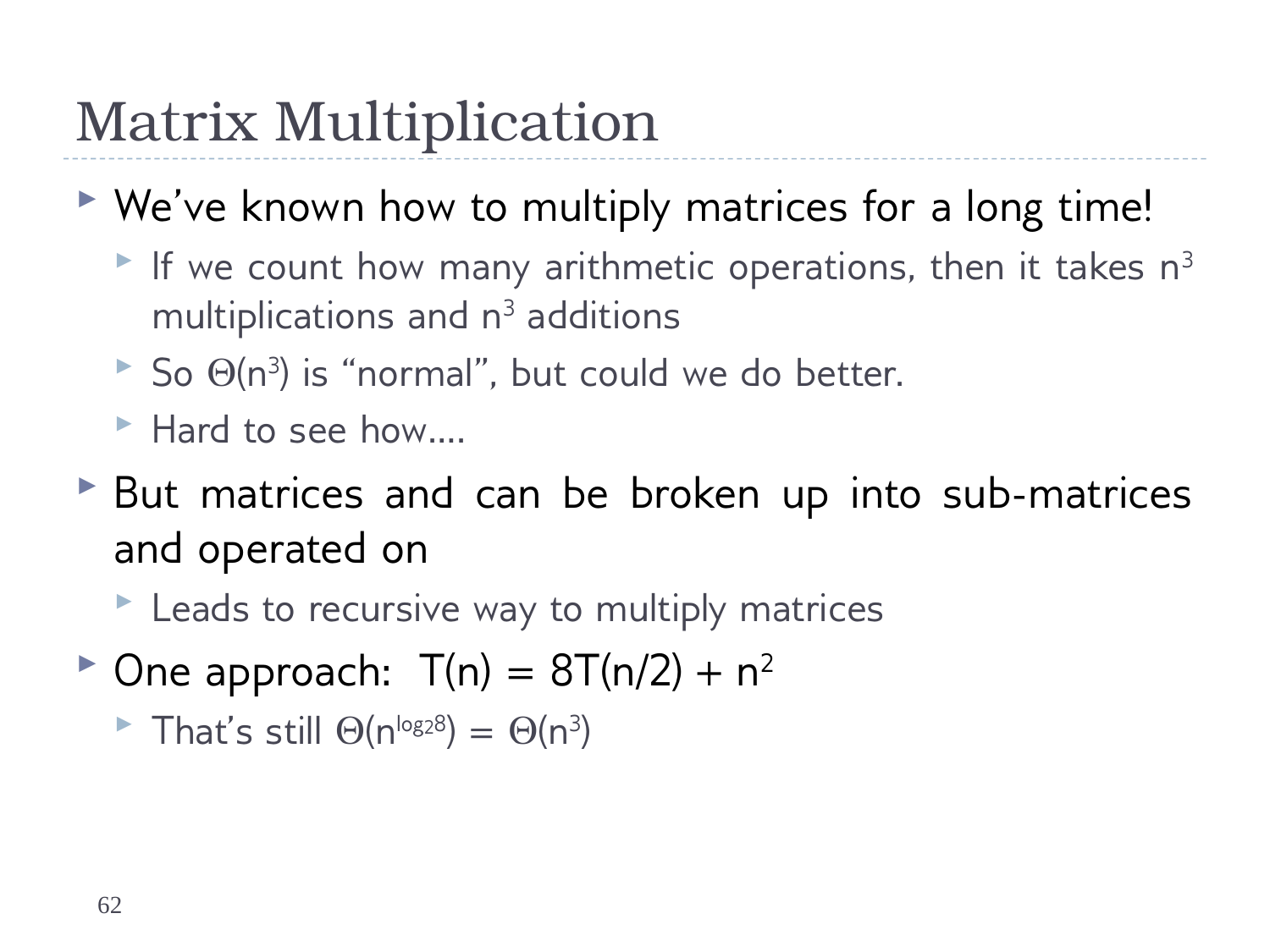

# Matrix Multiplication
We’ve known how to multiply matrices for a long time!
If we count how many arithmetic operations, then it takes n3 multiplications and n3 additions
So Θ(n3) is “normal”, but could we do better.
Hard to see how….
But matrices and can be broken up into sub-matrices and operated on
Leads to recursive way to multiply matrices
One approach:  T(n) = 8T(n/2) + n2
That’s still Θ(nlog28) = Θ(n3)
62